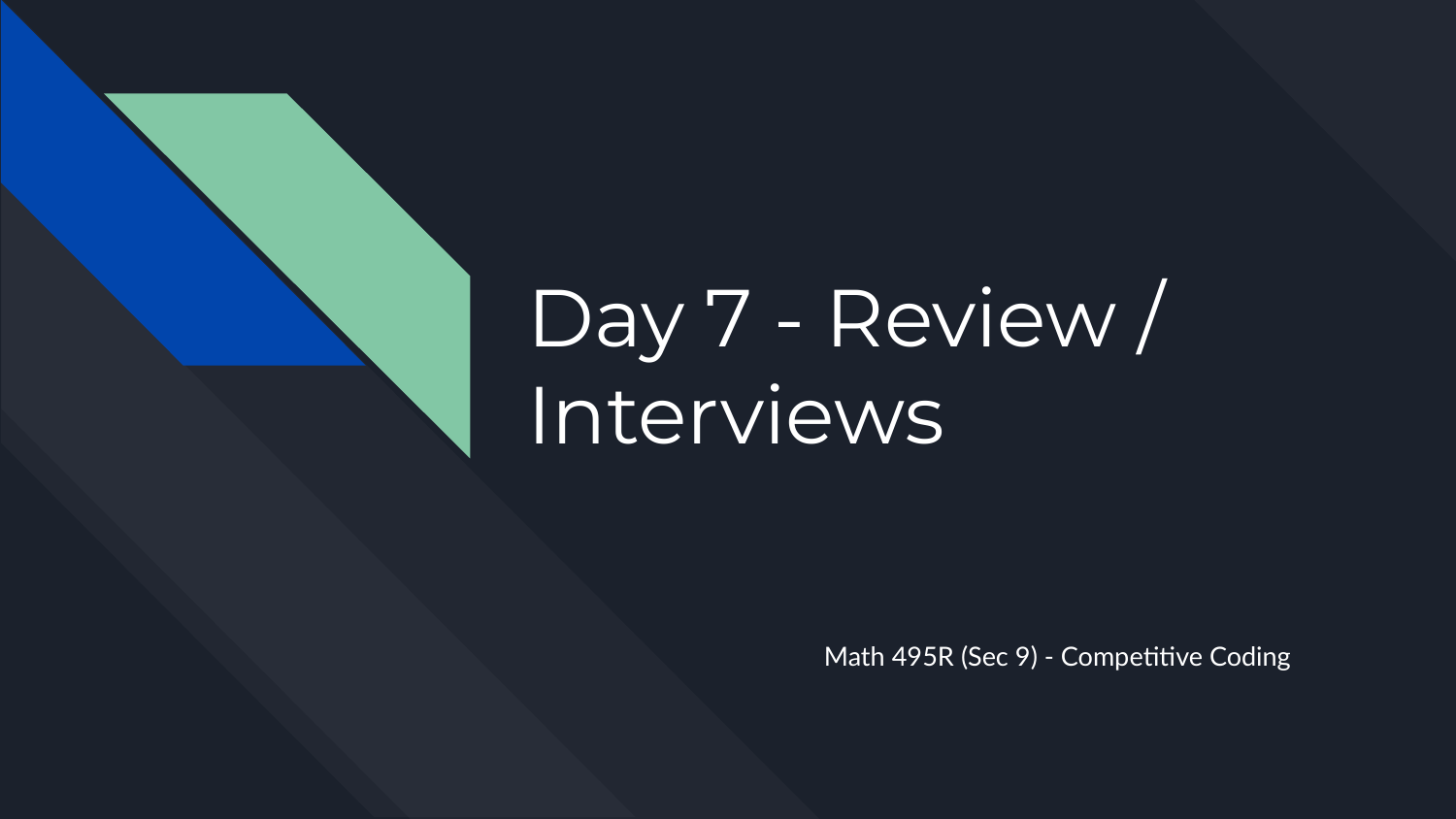

# Day 7 - Review / Interviews
Math 495R (Sec 9) - Competitive Coding